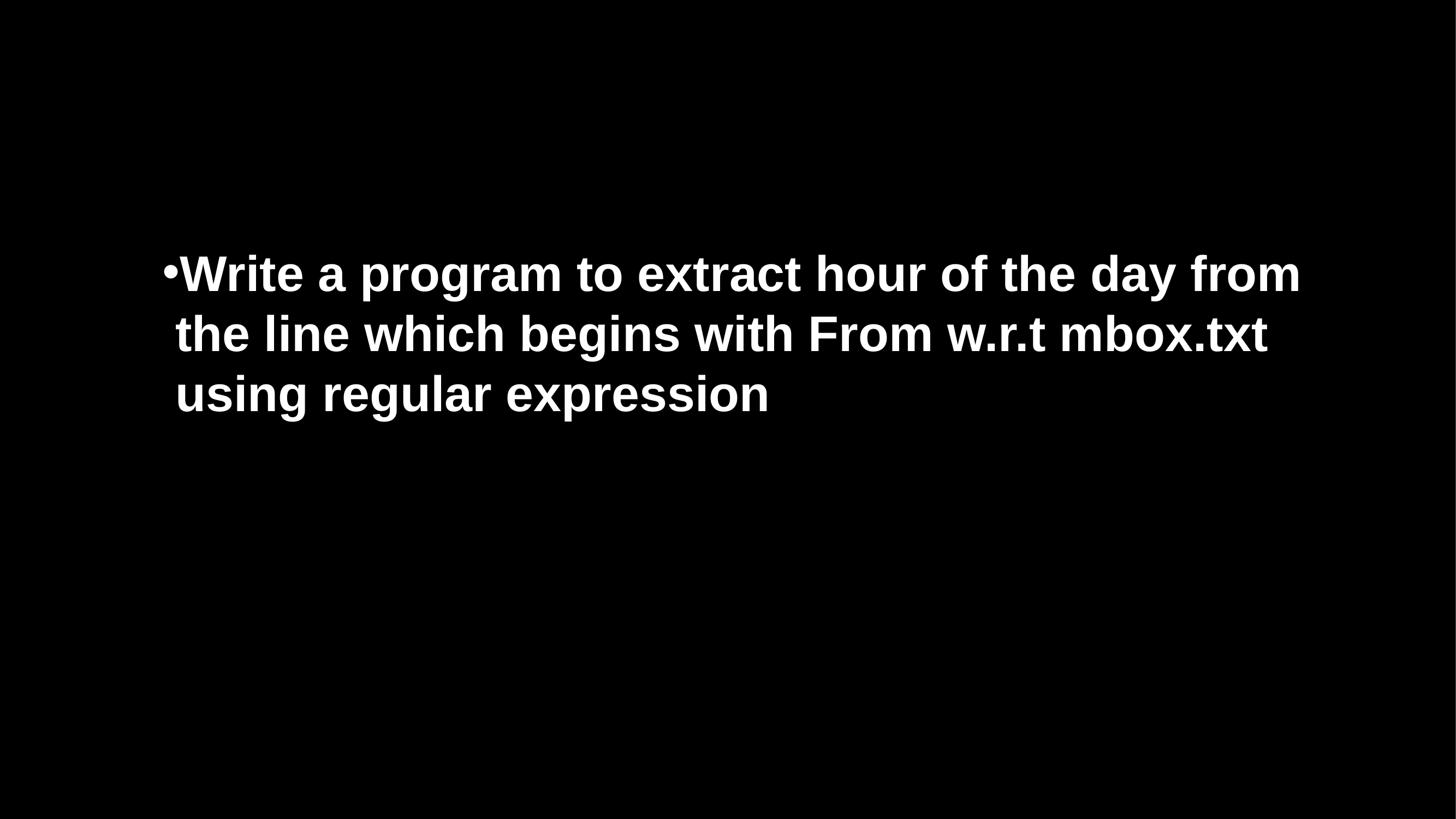

#
Write a program to extract hour of the day from the line which begins with From w.r.t mbox.txt using regular expression